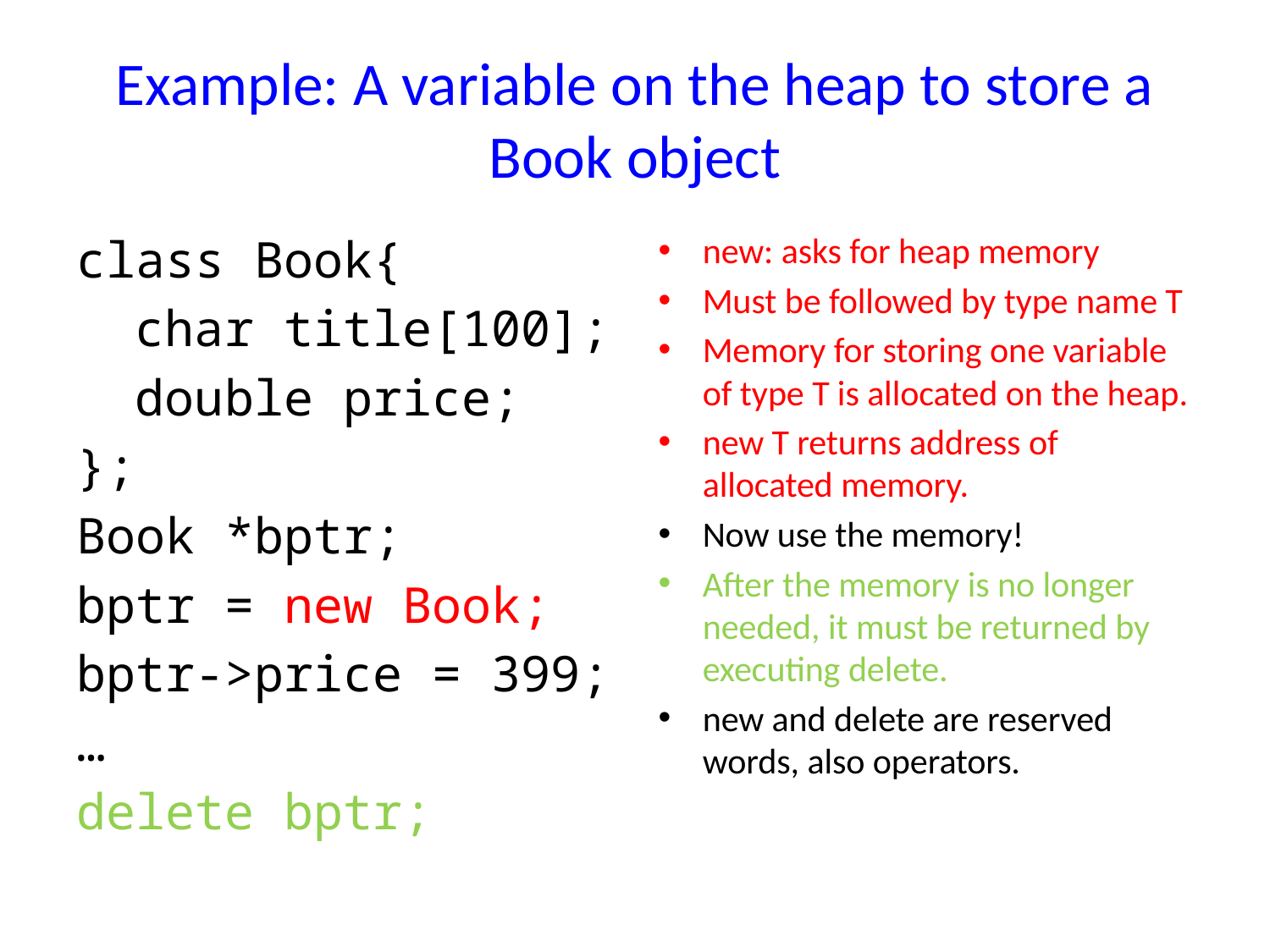

# Example: A variable on the heap to store a Book object
class Book{
  char title[100];
  double price;
};
Book *bptr;
bptr = new Book;
bptr->price = 399;
…
delete bptr;

new: asks for heap memory
Must be followed by type name T
Memory for storing one variable of type T is allocated on the heap.
new T returns address of allocated memory.
Now use the memory!
After the memory is no longer needed, it must be returned by executing delete.
new and delete are reserved words, also operators.